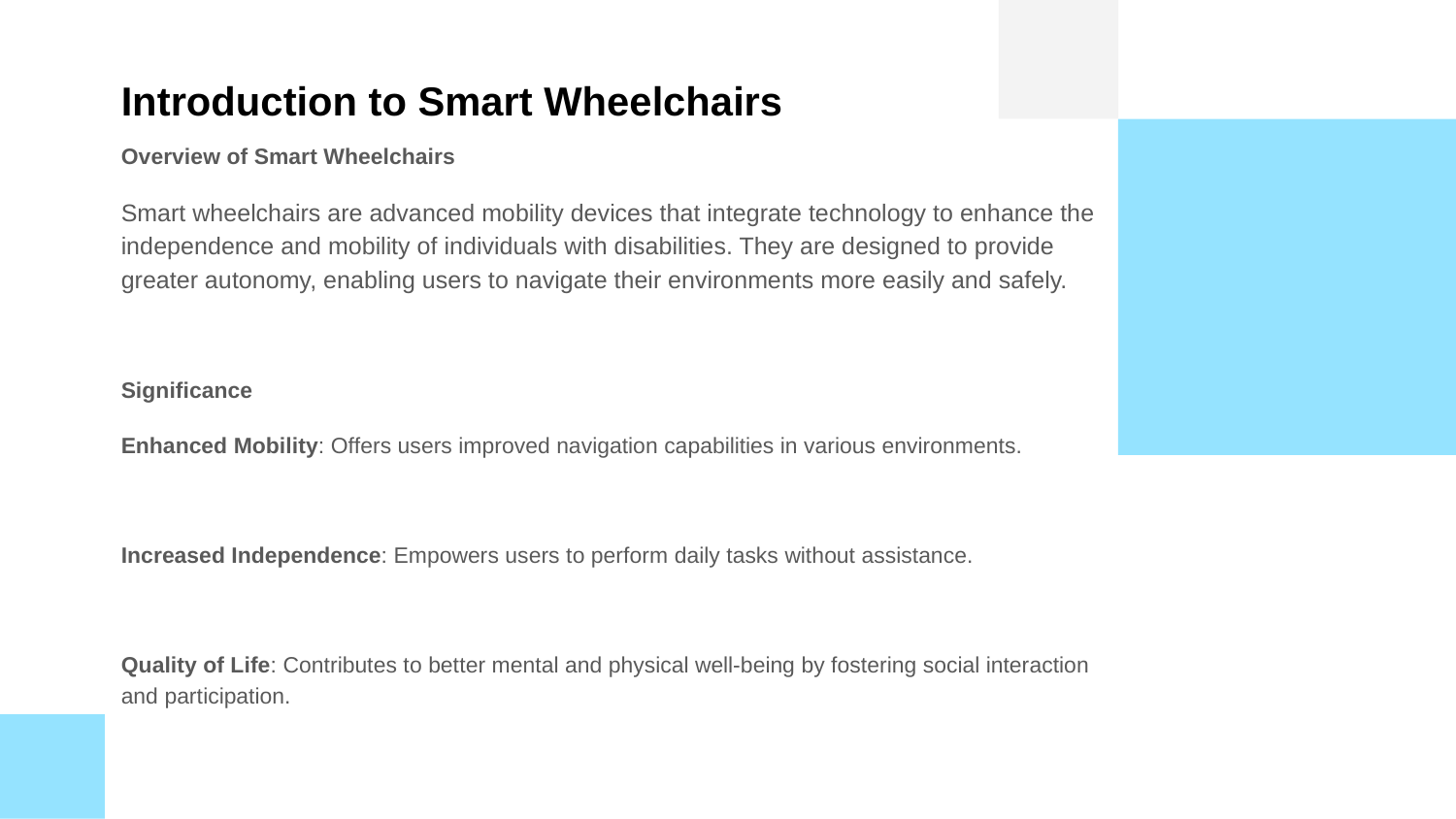

# Introduction to Smart Wheelchairs
Overview of Smart Wheelchairs
Smart wheelchairs are advanced mobility devices that integrate technology to enhance the independence and mobility of individuals with disabilities. They are designed to provide greater autonomy, enabling users to navigate their environments more easily and safely.

Significance
Enhanced Mobility: Offers users improved navigation capabilities in various environments.

Increased Independence: Empowers users to perform daily tasks without assistance.

Quality of Life: Contributes to better mental and physical well-being by fostering social interaction and participation.